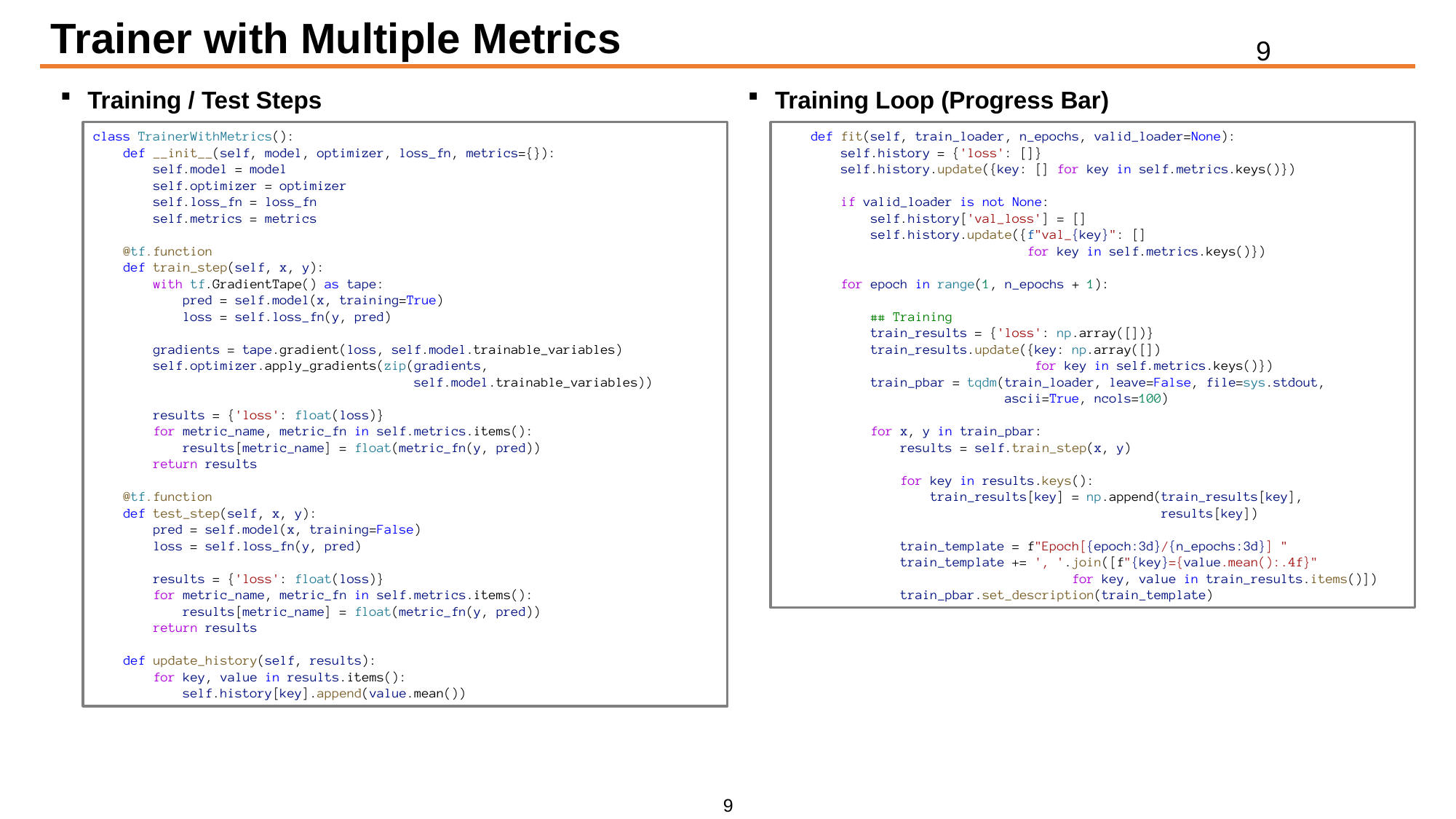

# Trainer with Multiple Metrics
9
Training / Test Steps
Training Loop (Progress Bar)
    def fit(self, train_loader, n_epochs, valid_loader=None):
        self.history = {'loss': []}
        self.history.update({key: [] for key in self.metrics.keys()})
        if valid_loader is not None:
            self.history['val_loss'] = []
            self.history.update({f"val_{key}": []
                                 for key in self.metrics.keys()})
        for epoch in range(1, n_epochs + 1):
            ## Training
            train_results = {'loss': np.array([])}
            train_results.update({key: np.array([])
                                  for key in self.metrics.keys()})
            train_pbar = tqdm(train_loader, leave=False, file=sys.stdout,
                              ascii=True, ncols=100)
            for x, y in train_pbar:
                results = self.train_step(x, y)
                for key in results.keys():
                    train_results[key] = np.append(train_results[key],
                                                   results[key])

                train_template = f"Epoch[{epoch:3d}/{n_epochs:3d}] "
                train_template += ', '.join([f"{key}={value.mean():.4f}"
                                       for key, value in train_results.items()])
                train_pbar.set_description(train_template)
class TrainerWithMetrics():
    def __init__(self, model, optimizer, loss_fn, metrics={}):
        self.model = model
        self.optimizer = optimizer
        self.loss_fn = loss_fn
        self.metrics = metrics
    @tf.function
    def train_step(self, x, y):
        with tf.GradientTape() as tape:
            pred = self.model(x, training=True)
            loss = self.loss_fn(y, pred)
        gradients = tape.gradient(loss, self.model.trainable_variables)
        self.optimizer.apply_gradients(zip(gradients,
                                           self.model.trainable_variables))
        results = {'loss': float(loss)}
        for metric_name, metric_fn in self.metrics.items():
            results[metric_name] = float(metric_fn(y, pred))
        return results
    @tf.function
    def test_step(self, x, y):
        pred = self.model(x, training=False)
        loss = self.loss_fn(y, pred)
        results = {'loss': float(loss)}
        for metric_name, metric_fn in self.metrics.items():
            results[metric_name] = float(metric_fn(y, pred))
        return results
    def update_history(self, results):
        for key, value in results.items():
            self.history[key].append(value.mean())